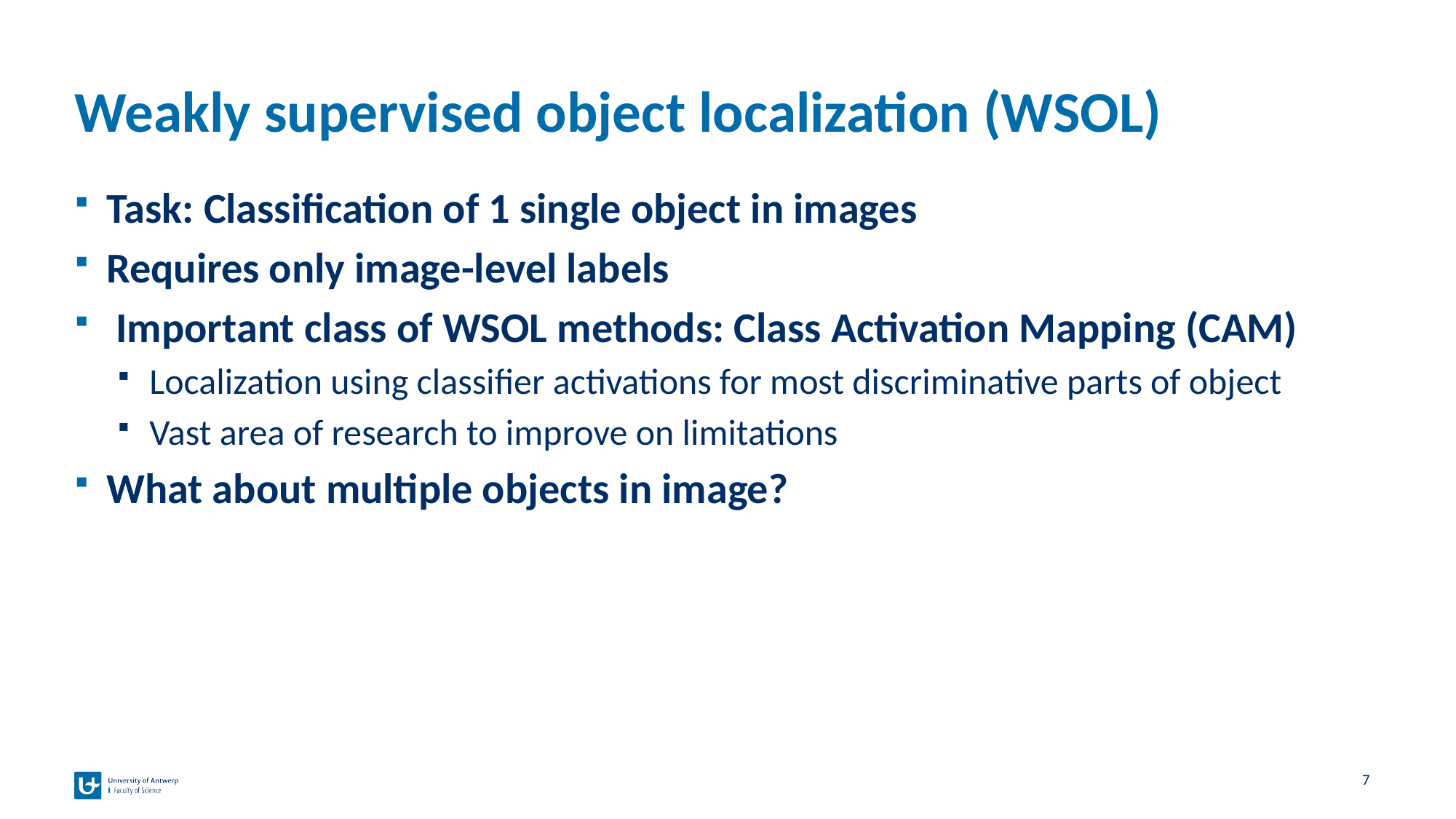

# Weakly supervised object localization (WSOL)
Task: Classification of 1 single object in images
Requires only image-level labels
 Important class of WSOL methods: Class Activation Mapping (CAM)
Localization using classifier activations for most discriminative parts of object
Vast area of research to improve on limitations
What about multiple objects in image?
7